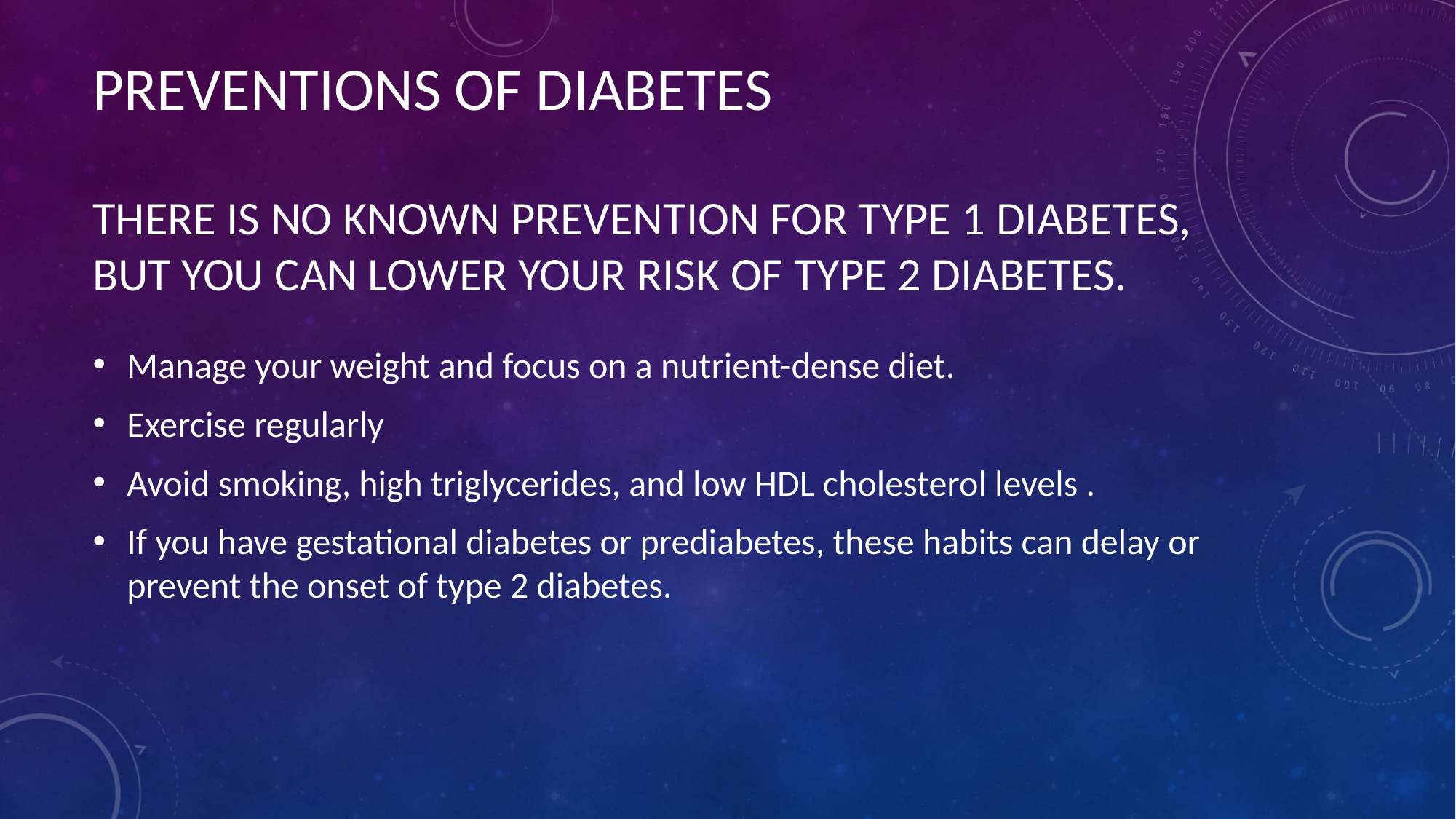

# Preventions of diabetes there is no known prevention for type 1 diabetes, but you can lower your risk of type 2 diabetes.
Manage your weight and focus on a nutrient-dense diet.
Exercise regularly
Avoid smoking, high triglycerides, and low HDL cholesterol levels .
If you have gestational diabetes or prediabetes, these habits can delay or prevent the onset of type 2 diabetes.